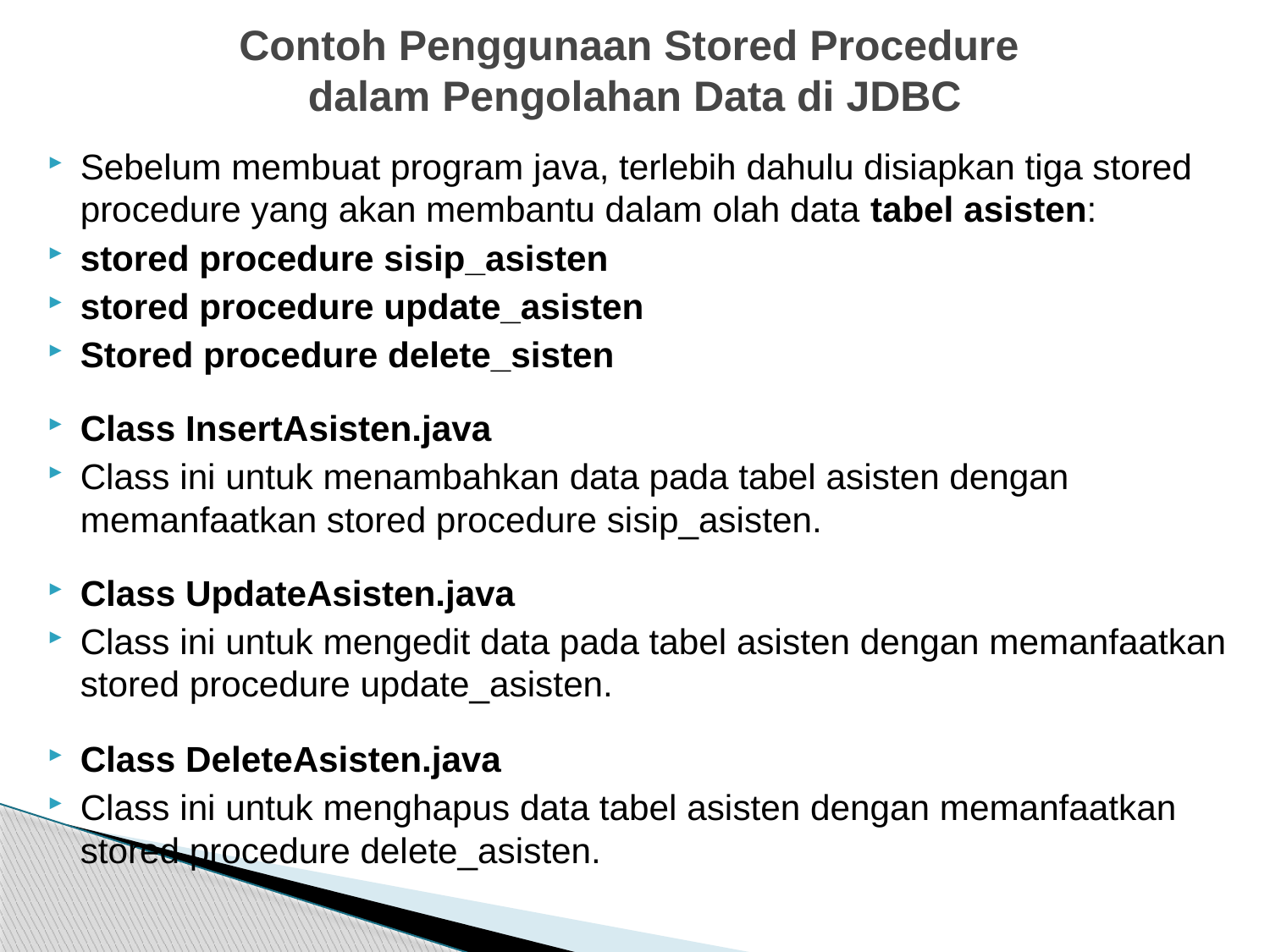

# Contoh Penggunaan Stored Procedure dalam Pengolahan Data di JDBC
Sebelum membuat program java, terlebih dahulu disiapkan tiga stored procedure yang akan membantu dalam olah data tabel asisten:
stored procedure sisip_asisten
stored procedure update_asisten
Stored procedure delete_sisten

Class InsertAsisten.java
Class ini untuk menambahkan data pada tabel asisten dengan memanfaatkan stored procedure sisip_asisten.

Class UpdateAsisten.java
Class ini untuk mengedit data pada tabel asisten dengan memanfaatkan stored procedure update_asisten.

Class DeleteAsisten.java
Class ini untuk menghapus data tabel asisten dengan memanfaatkan stored procedure delete_asisten.